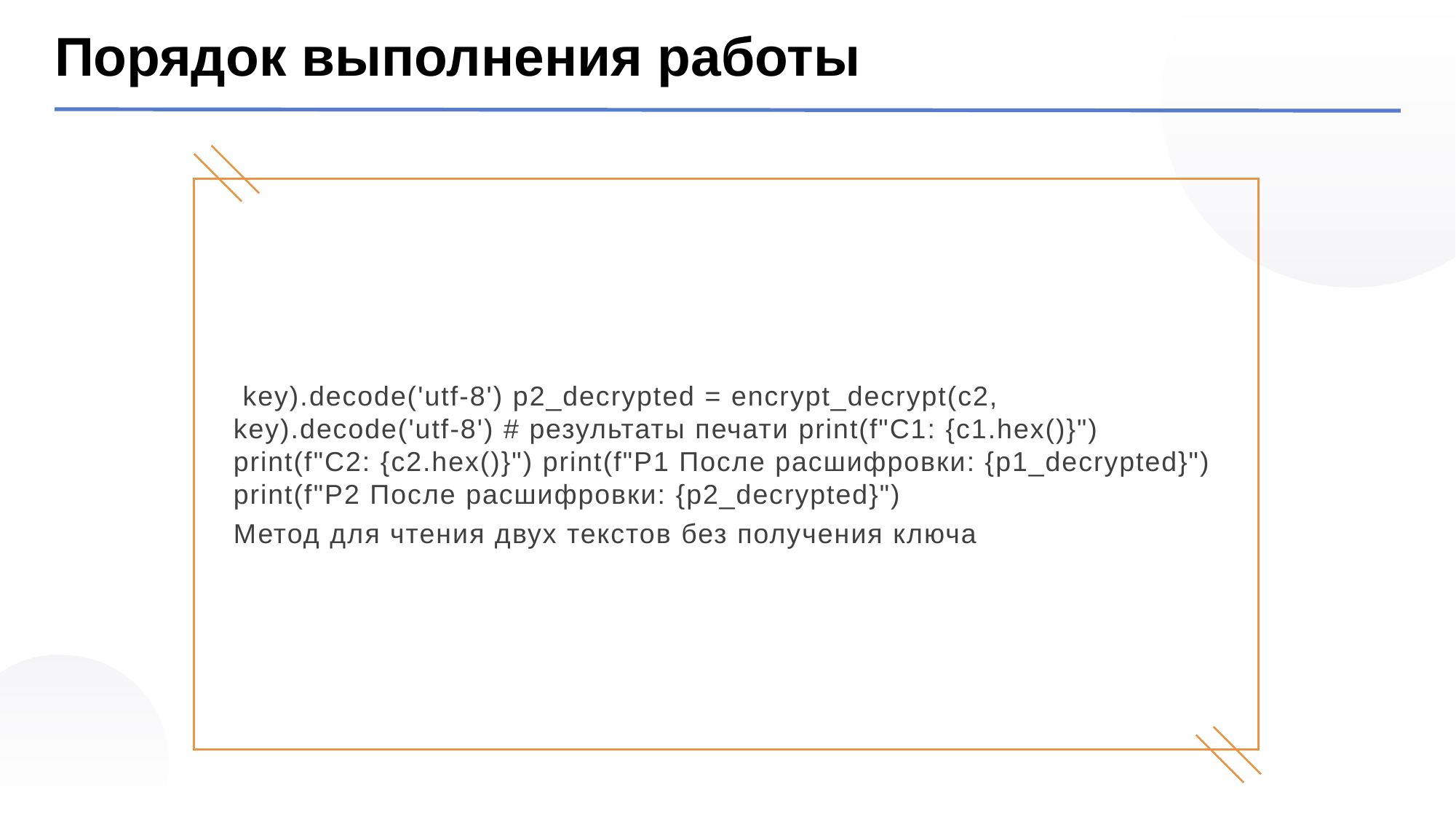

Порядок выполнения работы

 key).decode('utf-8') p2_decrypted = encrypt_decrypt(c2, key).decode('utf-8') # результаты печати print(f"C1: {c1.hex()}") print(f"C2: {c2.hex()}") print(f"P1 После расшифровки: {p1_decrypted}") print(f"P2 После расшифровки: {p2_decrypted}")
Метод для чтения двух текстов без получения ключа